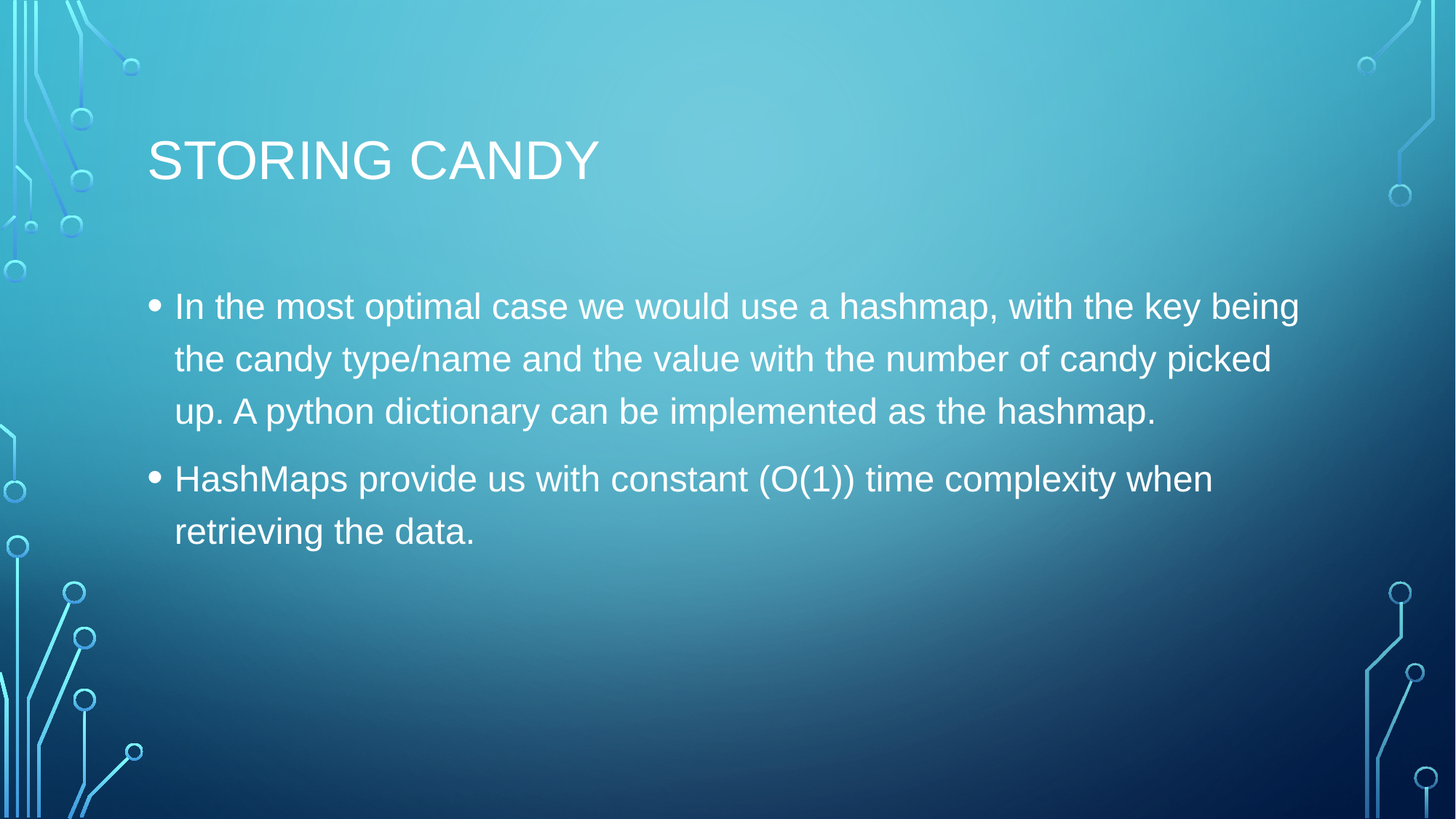

# Storing candy
In the most optimal case we would use a hashmap, with the key being the candy type/name and the value with the number of candy picked up. A python dictionary can be implemented as the hashmap.
HashMaps provide us with constant (O(1)) time complexity when retrieving the data.